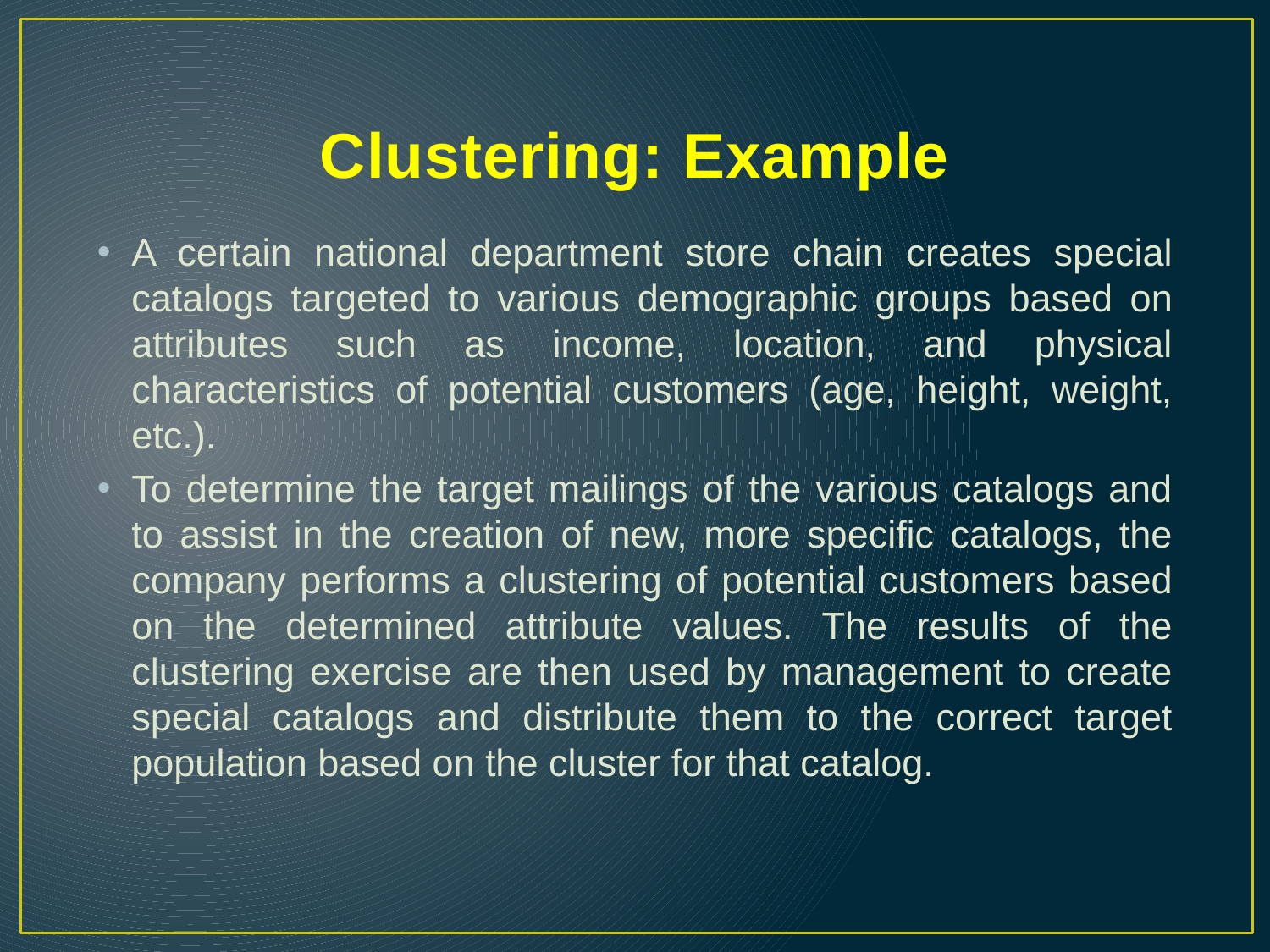

# Clustering: Example
A certain national department store chain creates special catalogs targeted to various demographic groups based on attributes such as income, location, and physical characteristics of potential customers (age, height, weight, etc.).
To determine the target mailings of the various catalogs and to assist in the creation of new, more specific catalogs, the company performs a clustering of potential customers based on the determined attribute values. The results of the clustering exercise are then used by management to create special catalogs and distribute them to the correct target population based on the cluster for that catalog.